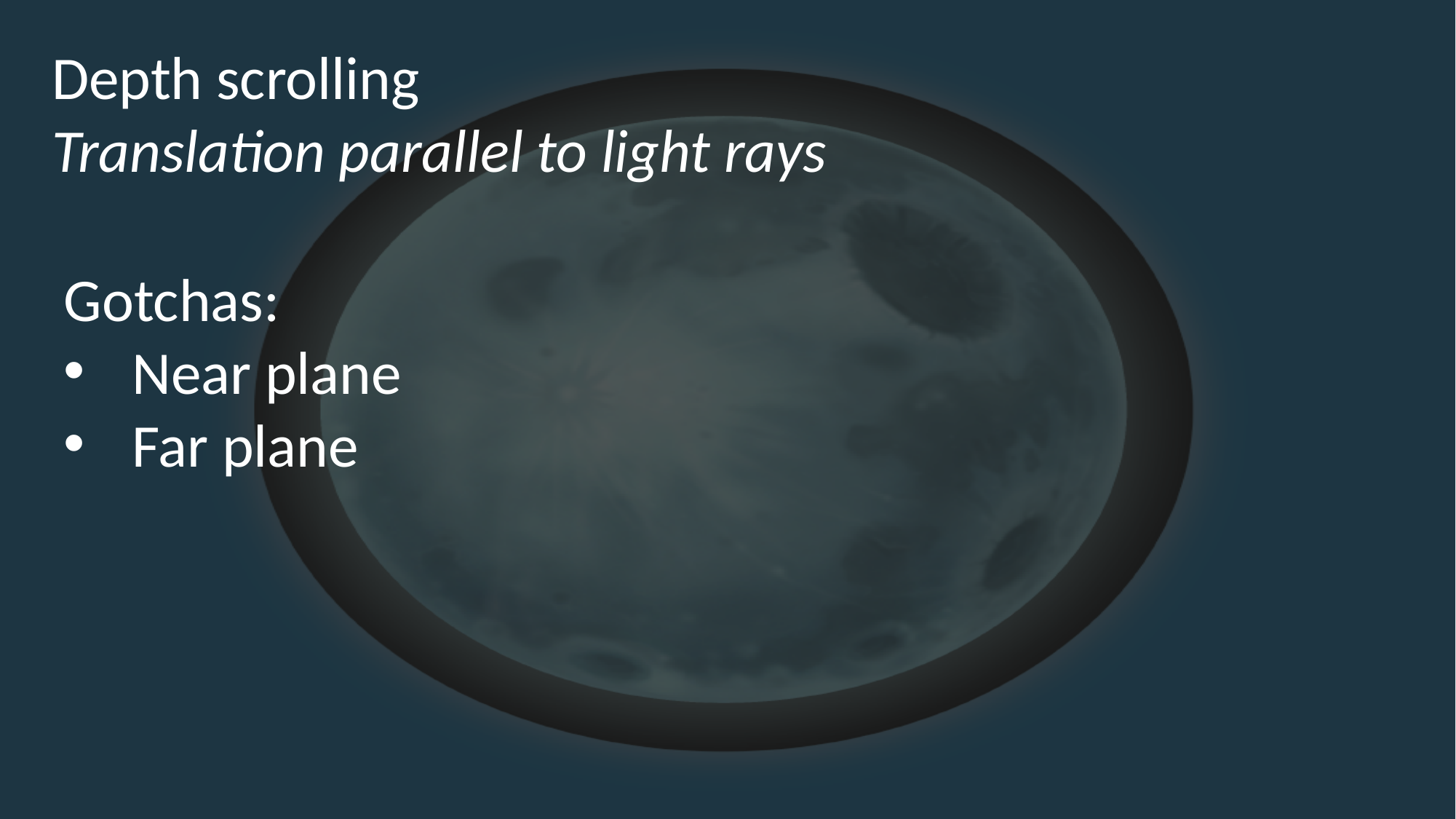

Depth scrolling
Translation parallel to light rays
Gotchas:
Near plane
Far plane